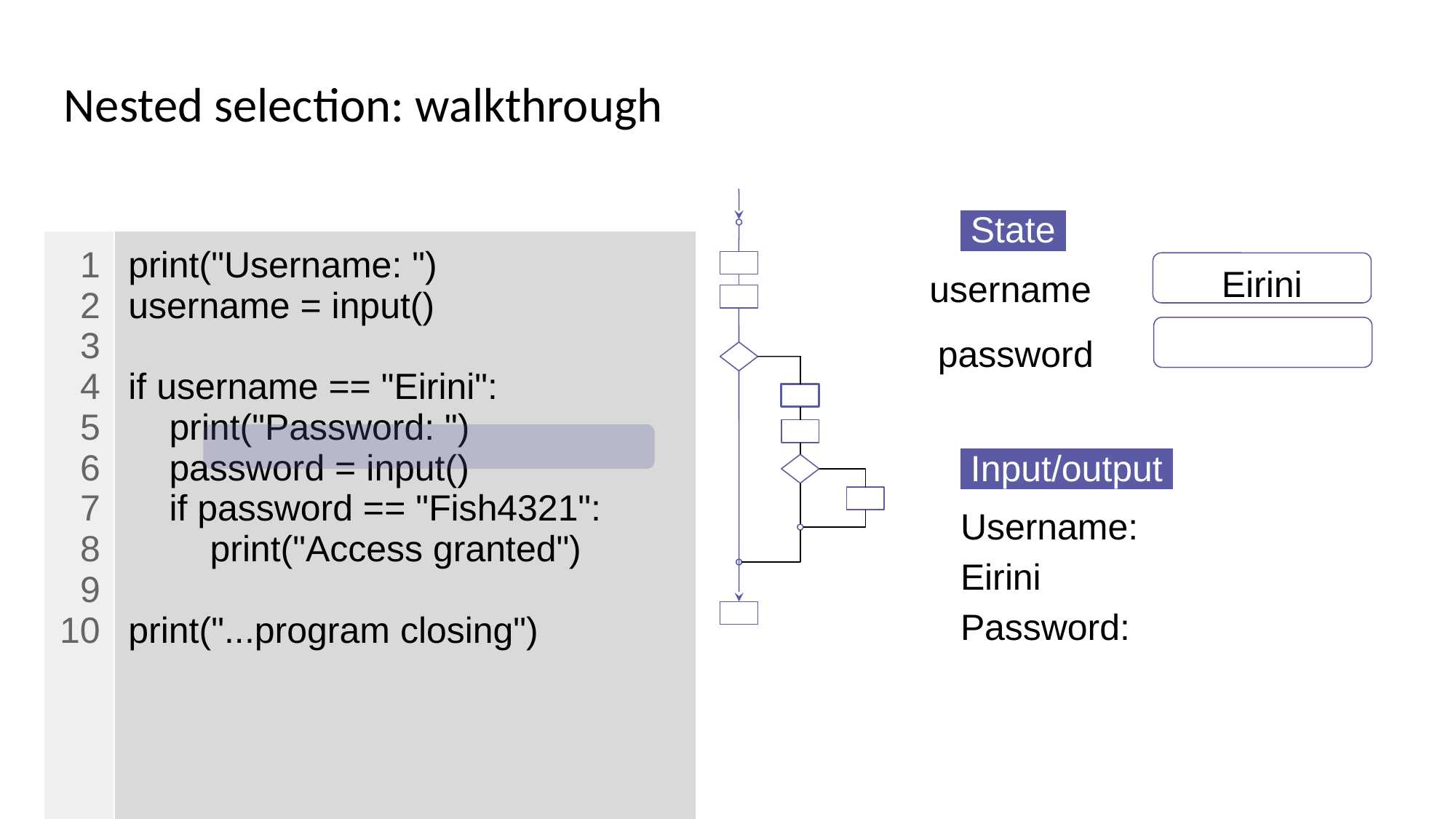

# Nested selection: walkthrough
 State .

| 1 2 3 4 5 6 7 8 9 10 | print("Username: ") username = input() if username == "Eirini": print("Password: ") password = input() if password == "Fish4321": print("Access granted") print("...program closing") |
| --- | --- |
username
Eirini
password

 Input/output .
Username:
Eirini
Password: